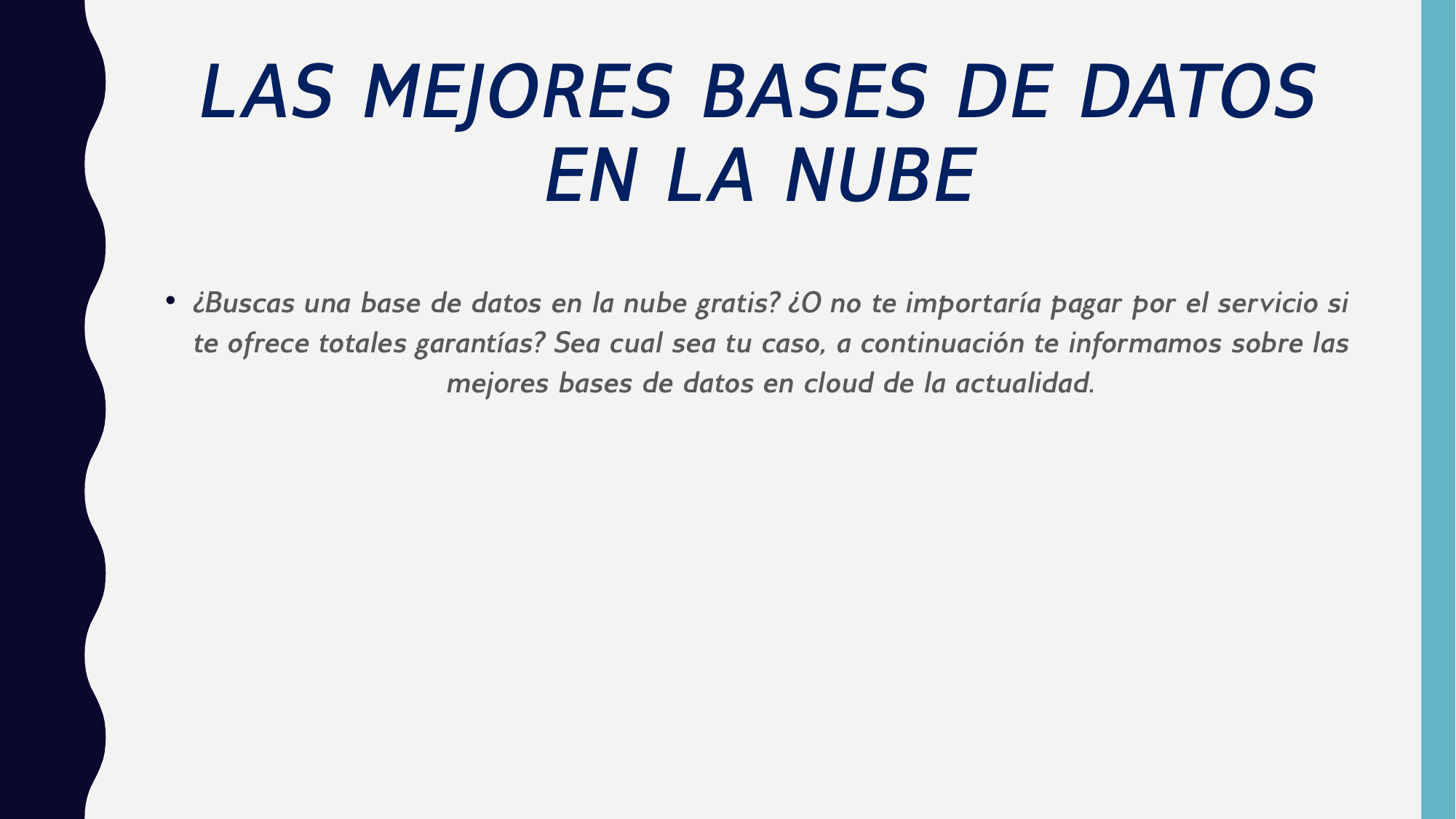

# Las mejores bases de datos en la nube
¿Buscas una base de datos en la nube gratis? ¿O no te importaría pagar por el servicio si te ofrece totales garantías? Sea cual sea tu caso, a continuación te informamos sobre las mejores bases de datos en cloud de la actualidad.